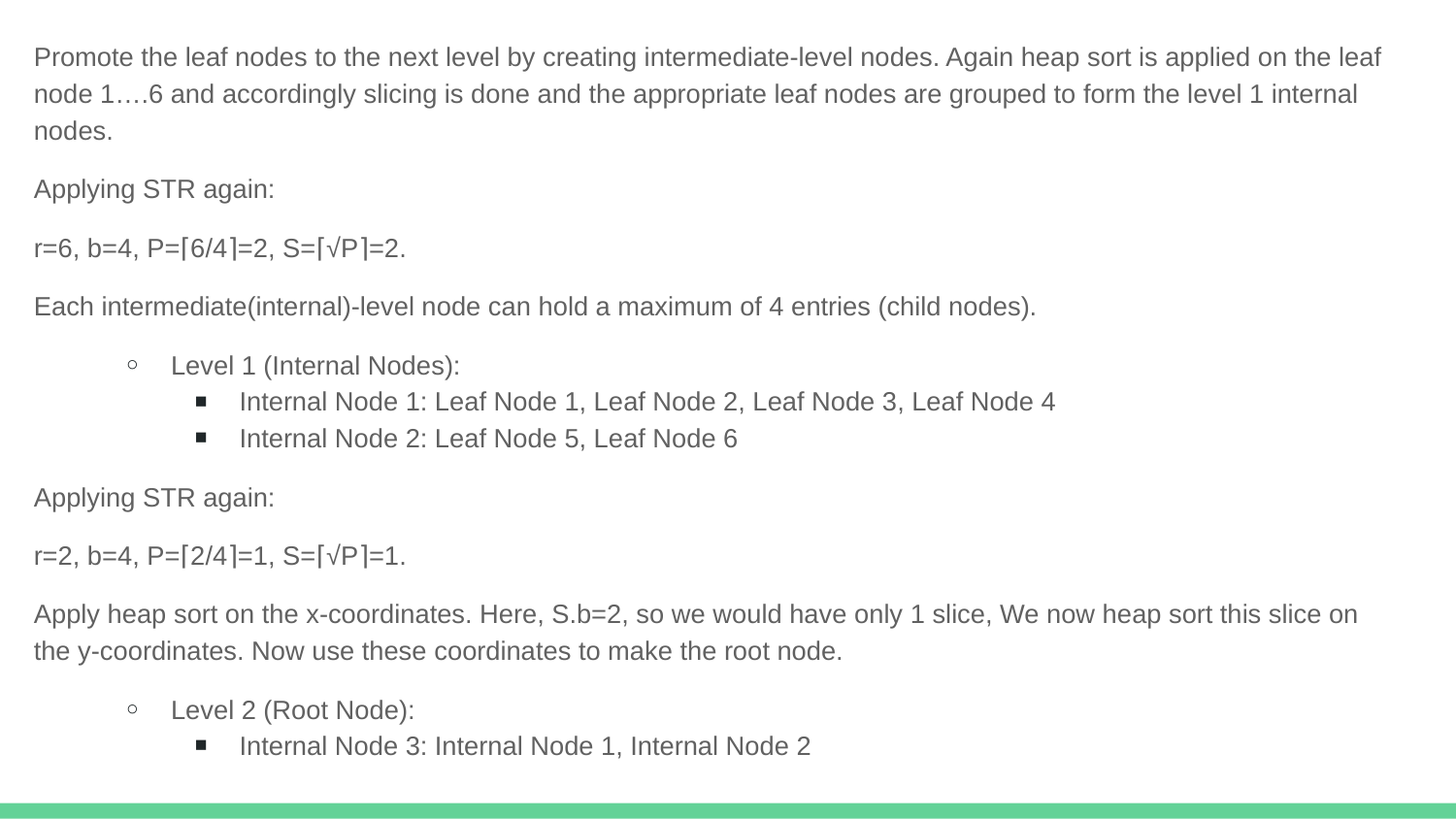

Promote the leaf nodes to the next level by creating intermediate-level nodes. Again heap sort is applied on the leaf node 1….6 and accordingly slicing is done and the appropriate leaf nodes are grouped to form the level 1 internal nodes.
Applying STR again:
r=6, b=4, P=⌈6/4⌉=2, S=⌈√P⌉=2.
Each intermediate(internal)-level node can hold a maximum of 4 entries (child nodes).
Level 1 (Internal Nodes):
Internal Node 1: Leaf Node 1, Leaf Node 2, Leaf Node 3, Leaf Node 4
Internal Node 2: Leaf Node 5, Leaf Node 6
Applying STR again:
r=2, b=4, P=⌈2/4⌉=1, S=⌈√P⌉=1.
Apply heap sort on the x-coordinates. Here, S.b=2, so we would have only 1 slice, We now heap sort this slice on the y-coordinates. Now use these coordinates to make the root node.
Level 2 (Root Node):
Internal Node 3: Internal Node 1, Internal Node 2